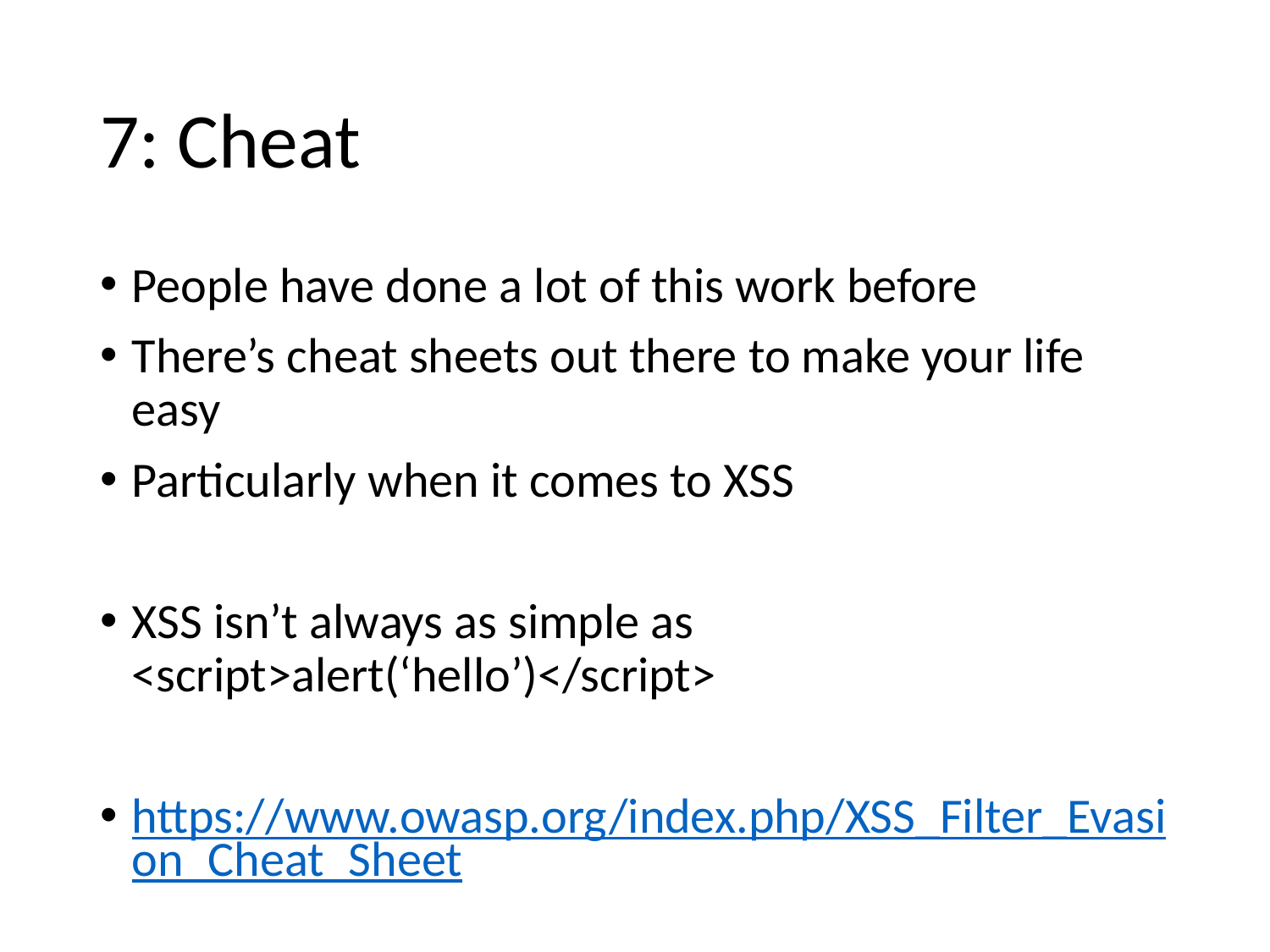

# 7: Cheat
People have done a lot of this work before
There’s cheat sheets out there to make your life easy
Particularly when it comes to XSS

XSS isn’t always as simple as <script>alert(‘hello’)</script>

https://www.owasp.org/index.php/XSS_Filter_Evasion_Cheat_Sheet